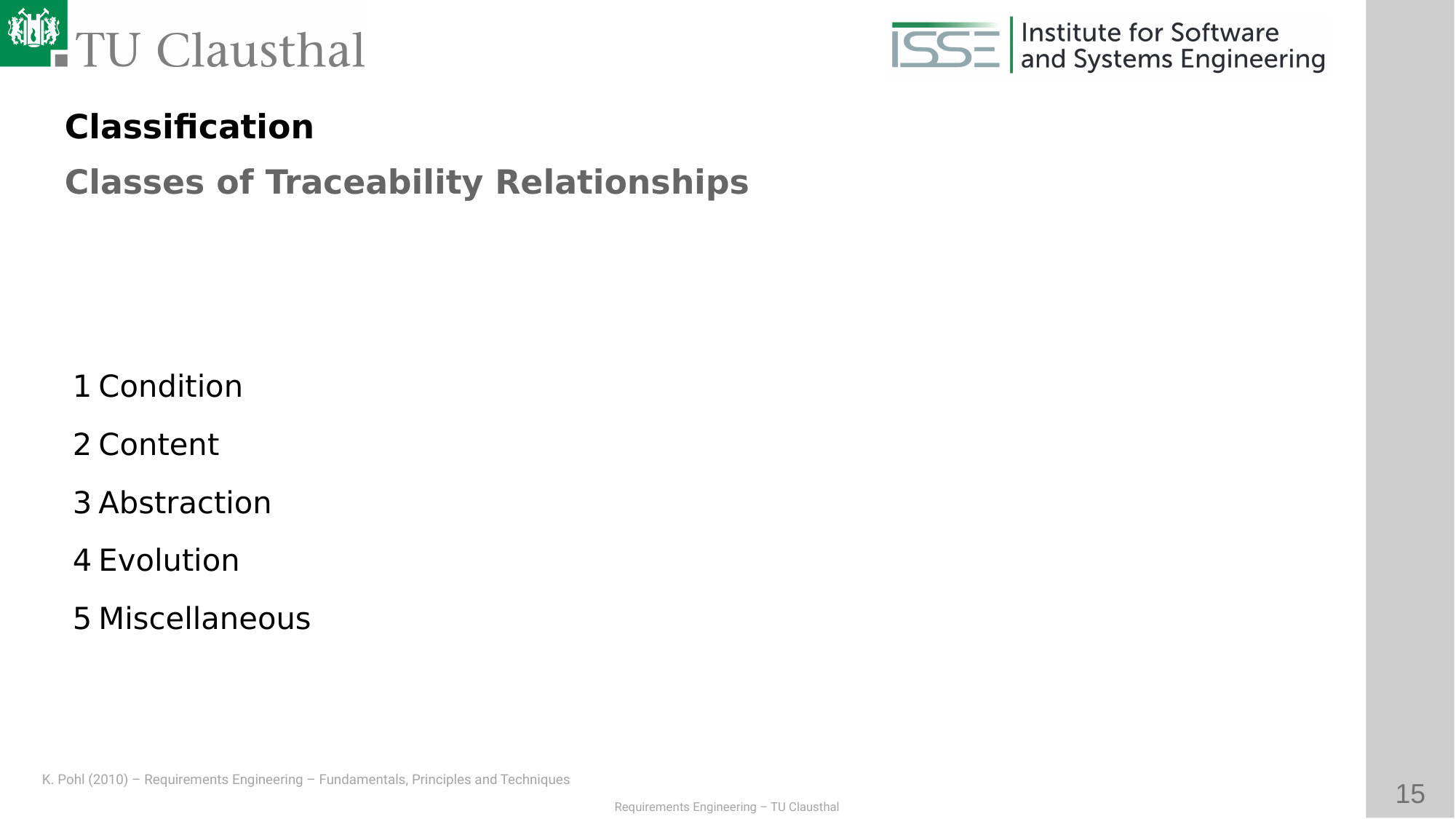

Classification
Classes of Traceability Relationships

# Condition
Content
Abstraction
Evolution
Miscellaneous
K. Pohl (2010) – Requirements Engineering – Fundamentals, Principles and Techniques